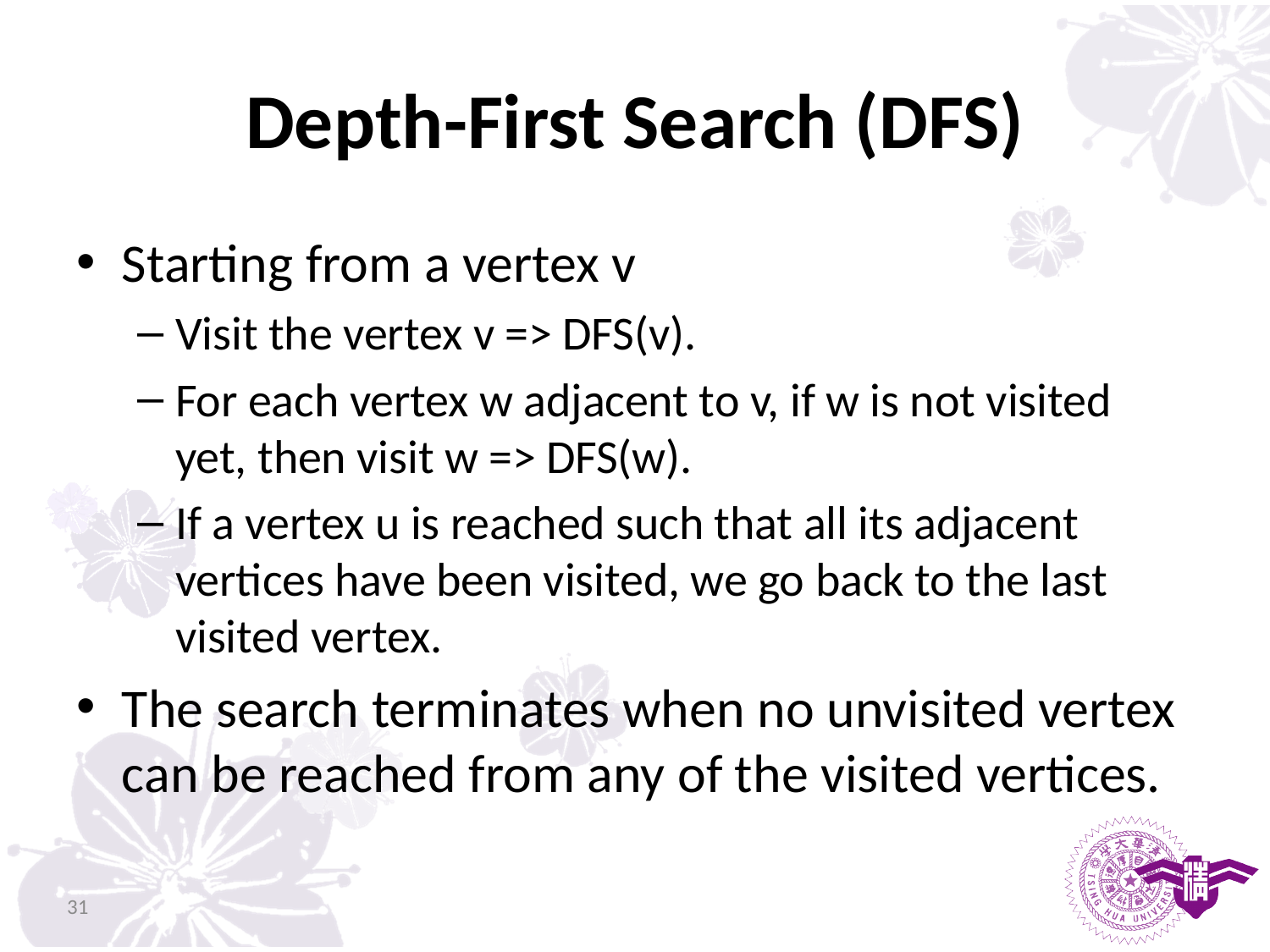

# Depth-First Search (DFS)
Starting from a vertex v
Visit the vertex v => DFS(v).
For each vertex w adjacent to v, if w is not visited yet, then visit w => DFS(w).
If a vertex u is reached such that all its adjacent vertices have been visited, we go back to the last visited vertex.
The search terminates when no unvisited vertex can be reached from any of the visited vertices.

31